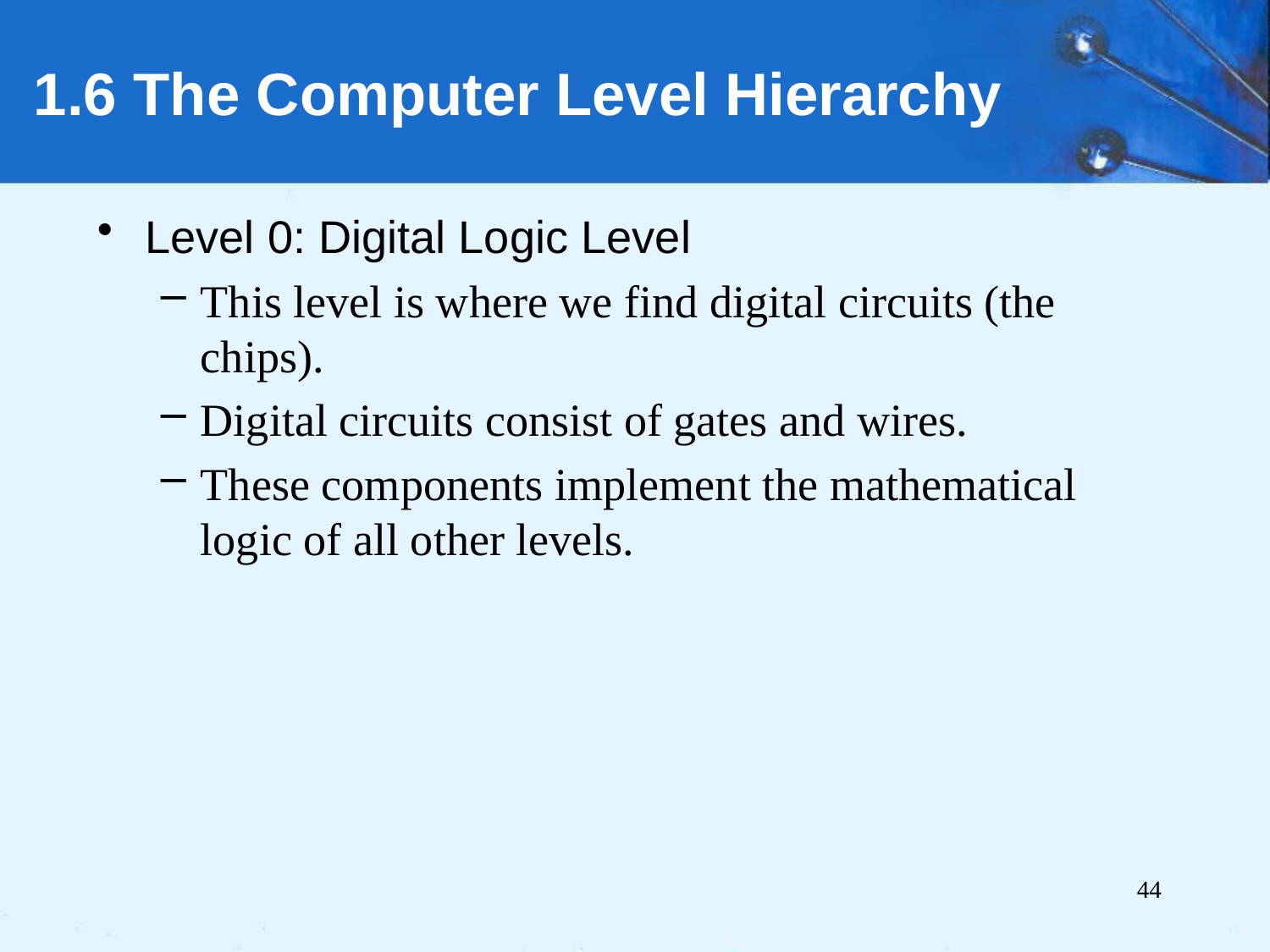

# 1.6 The Computer Level Hierarchy
Level 0: Digital Logic Level
This level is where we find digital circuits (the chips).
Digital circuits consist of gates and wires.
These components implement the mathematical logic of all other levels.
44